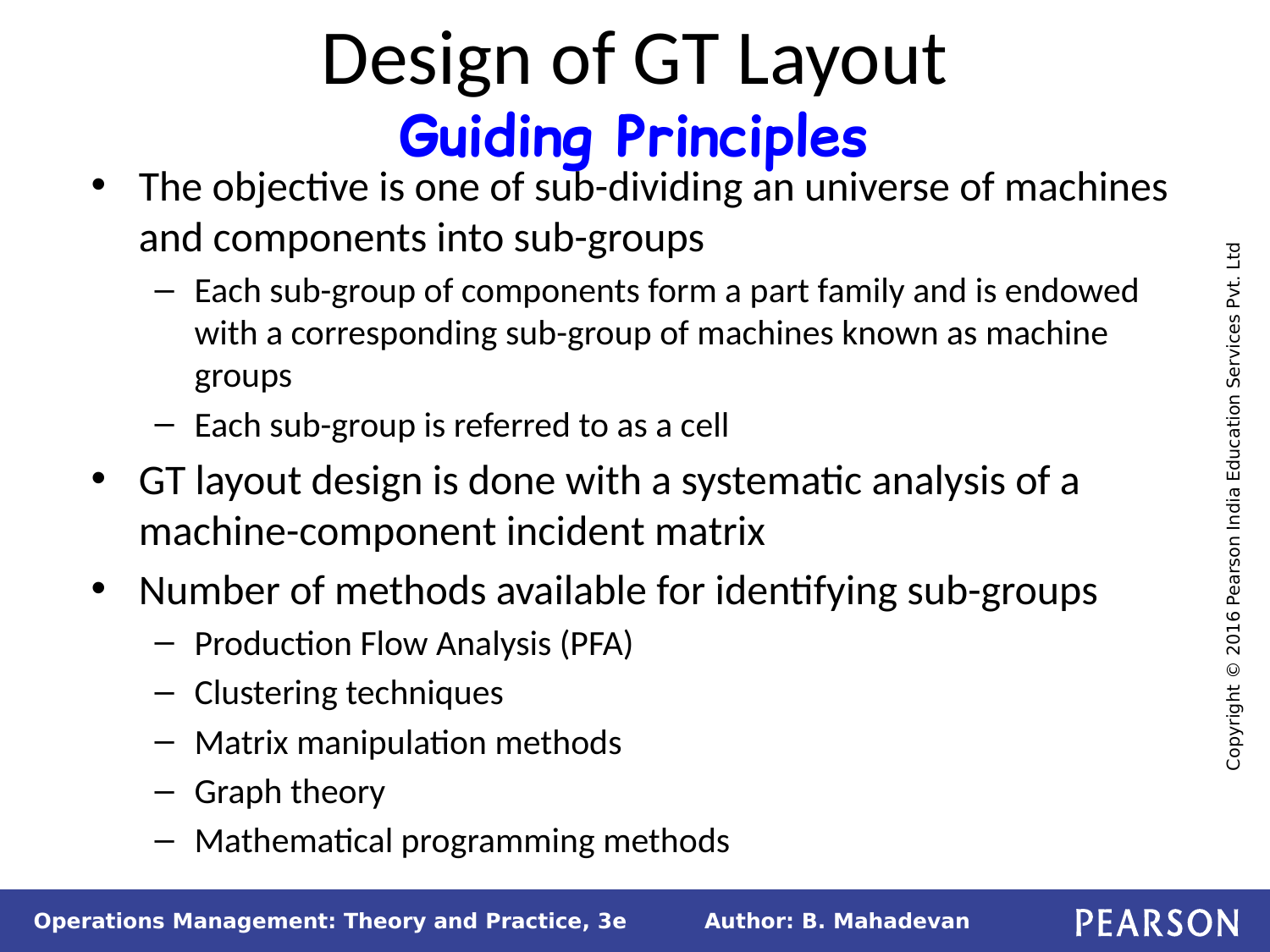

# Design of GT Layout Guiding Principles
The objective is one of sub-dividing an universe of machines and components into sub-groups
Each sub-group of components form a part family and is endowed with a corresponding sub-group of machines known as machine groups
Each sub-group is referred to as a cell
GT layout design is done with a systematic analysis of a machine-component incident matrix
Number of methods available for identifying sub-groups
Production Flow Analysis (PFA)
Clustering techniques
Matrix manipulation methods
Graph theory
Mathematical programming methods